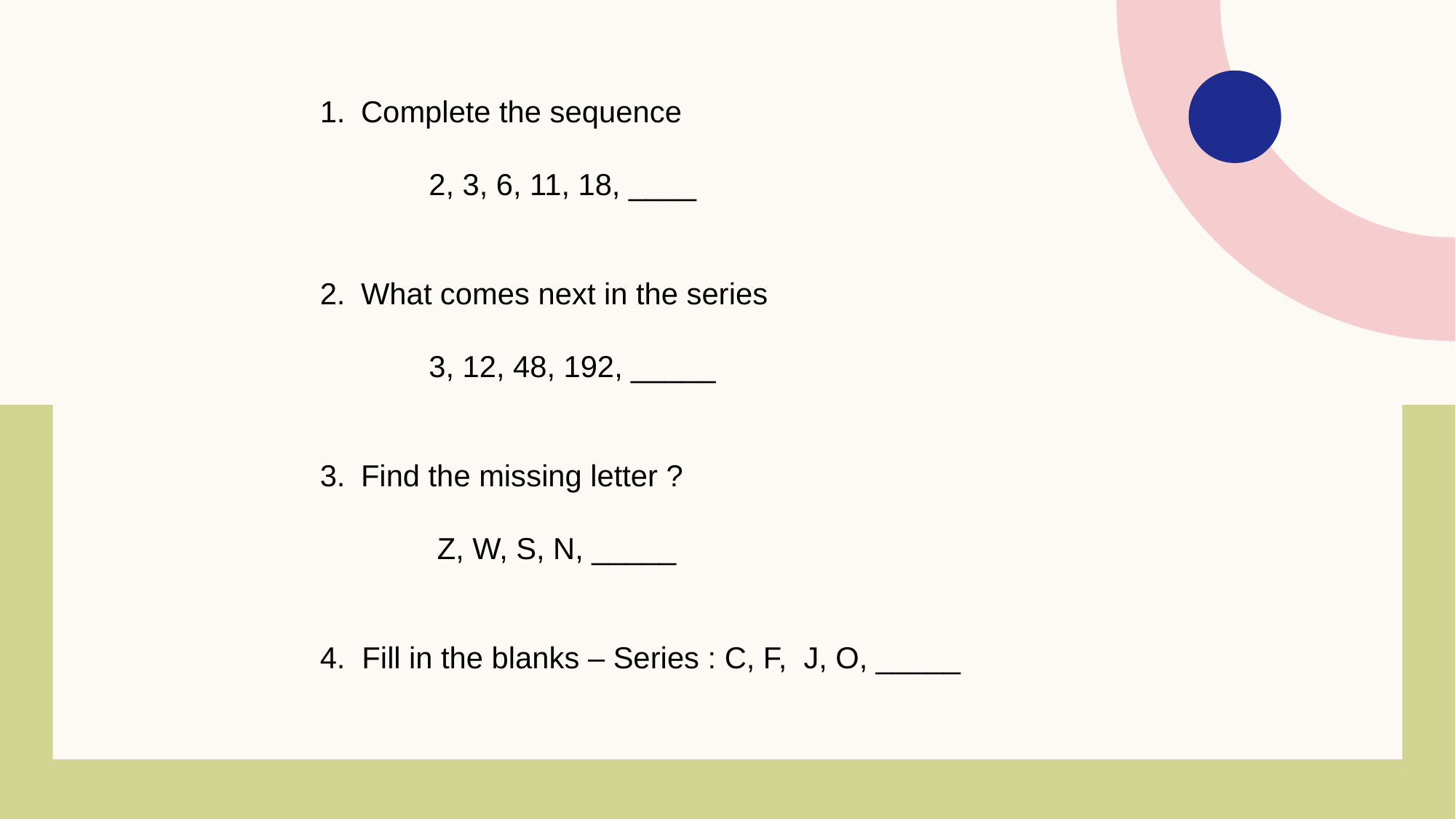

Complete the sequence

             2, 3, 6, 11, 18, ____

What comes next in the series

             3, 12, 48, 192, _____

Find the missing letter ?

              Z, W, S, N, _____

4.  Fill in the blanks – Series : C, F,  J, O, _____